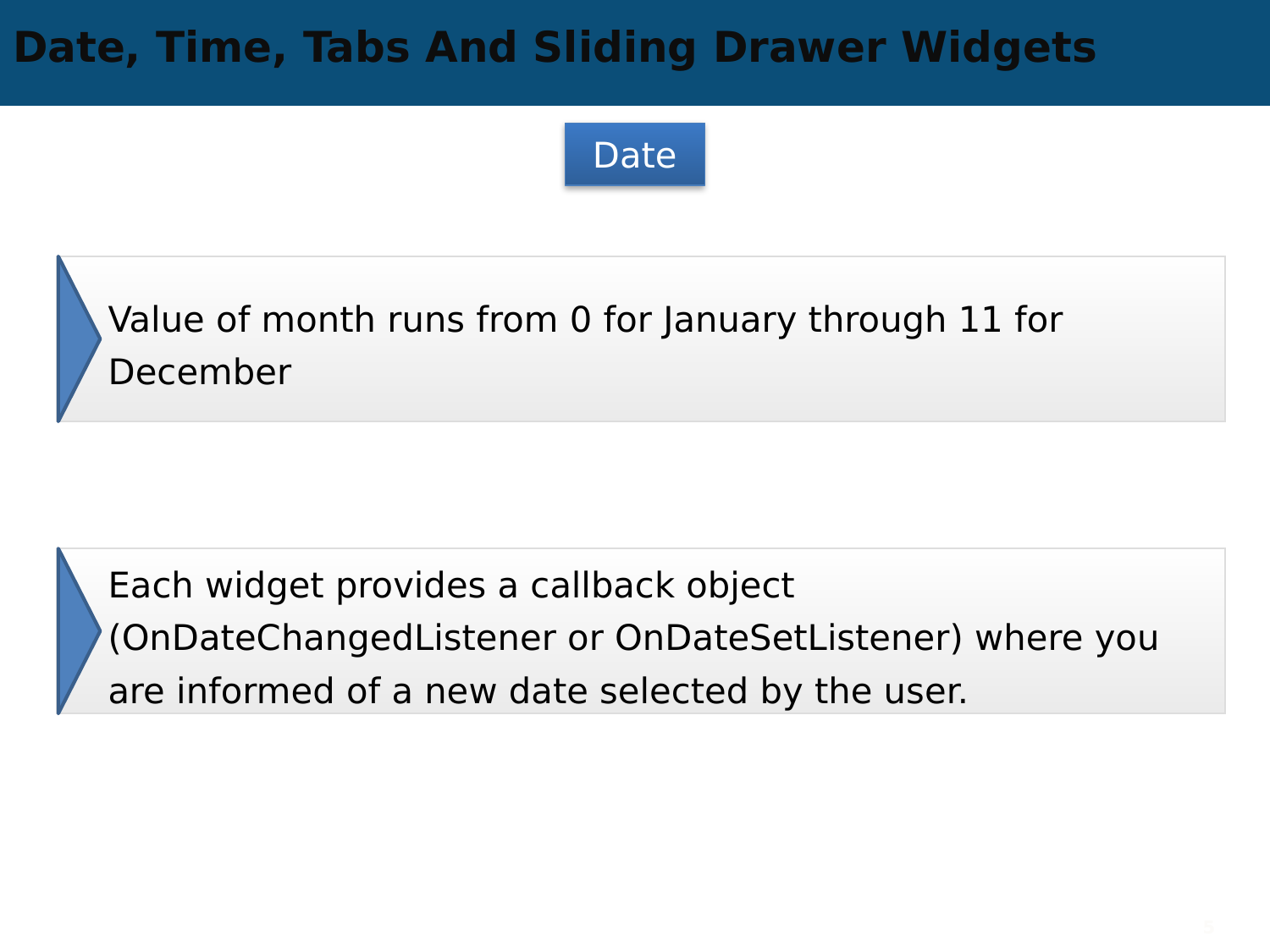

# Date, Time, Tabs And Sliding Drawer Widgets
Date
Value of month runs from 0 for January through 11 for December

Each widget provides a callback object (OnDateChangedListener or OnDateSetListener) where you are informed of a new date selected by the user.